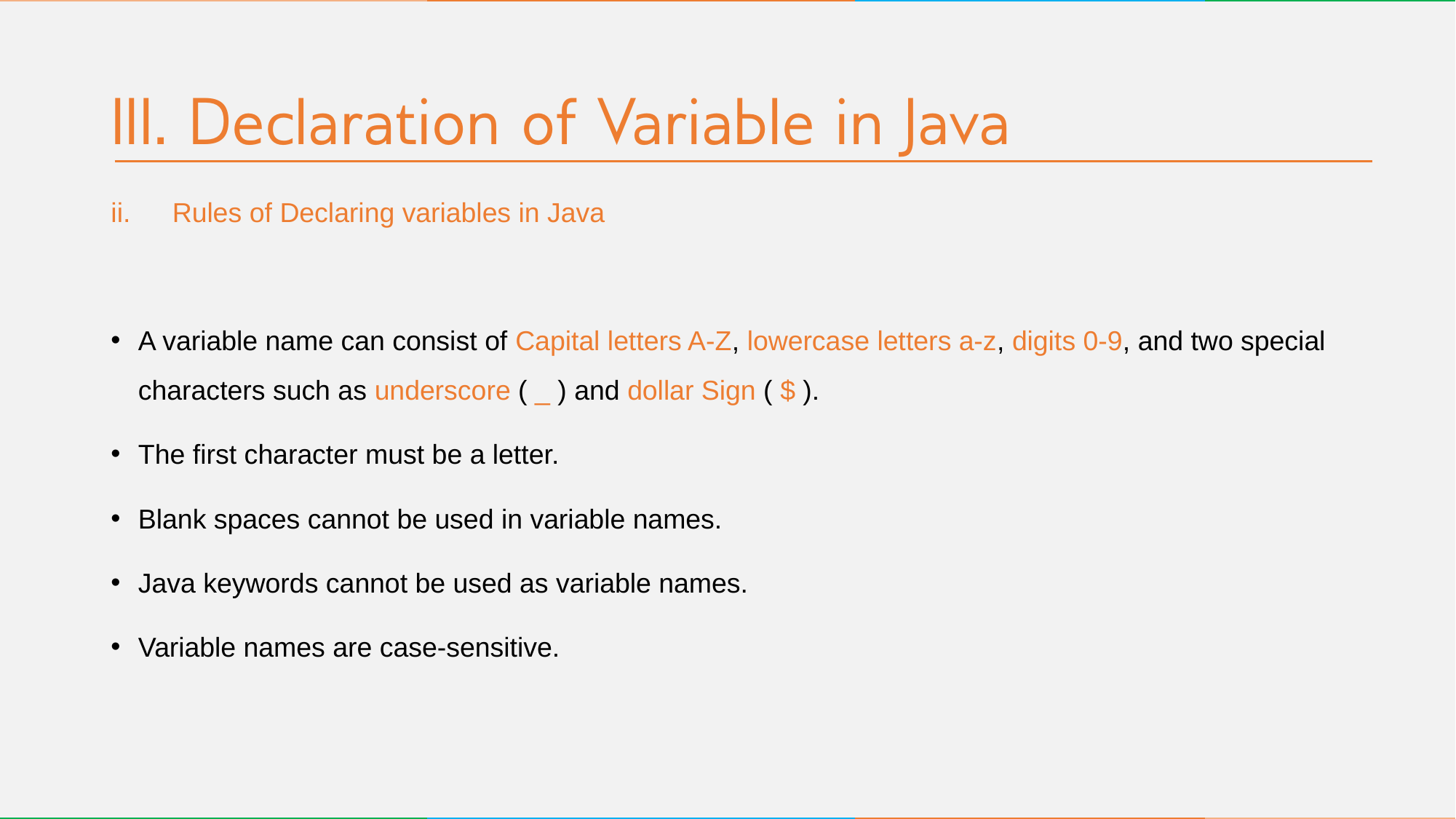

# III. Declaration of Variable in Java
Rules of Declaring variables in Java

A variable name can consist of Capital letters A-Z, lowercase letters a-z, digits 0-9, and two special characters such as underscore ( _ ) and dollar Sign ( $ ).
The first character must be a letter.
Blank spaces cannot be used in variable names.
Java keywords cannot be used as variable names.
Variable names are case-sensitive.